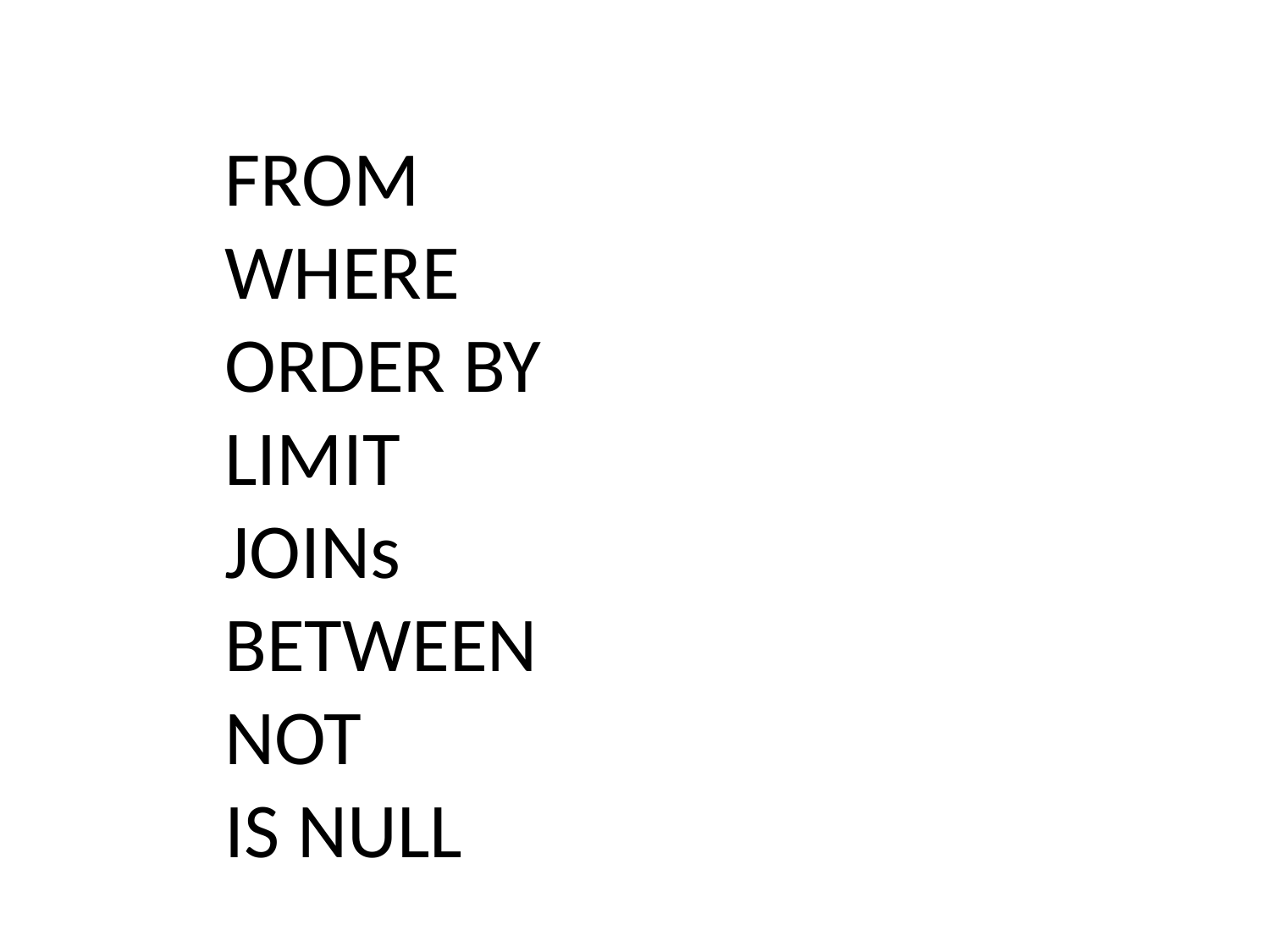

# FROM WHERE ORDER BY LIMIT JOINs BETWEEN NOT IS NULL